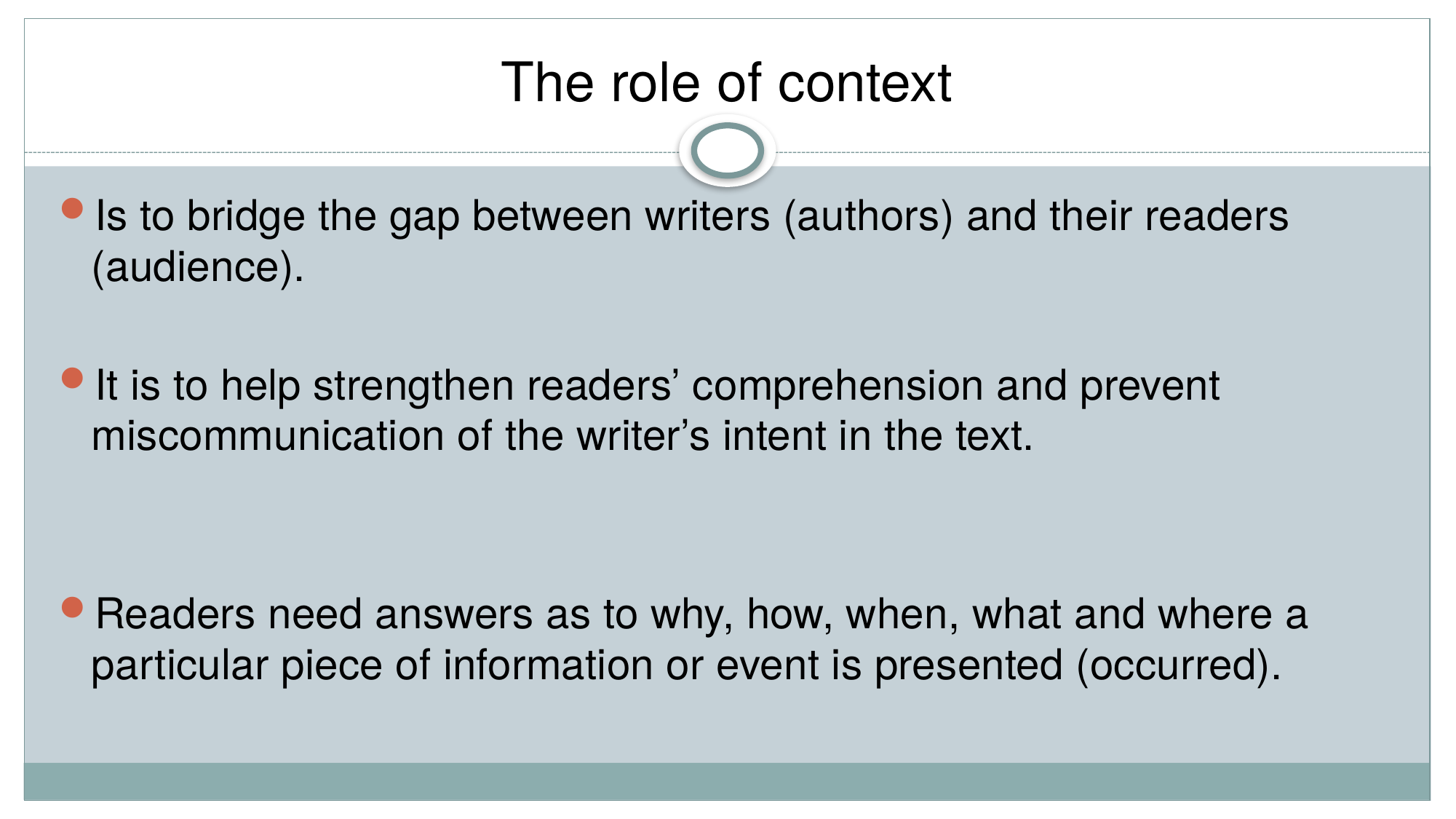

# The role of context
Is to bridge the gap between writers (authors) and their readers (audience).

It is to help strengthen readers’ comprehension and prevent miscommunication of the writer’s intent in the text.

Readers need answers as to why, how, when, what and where a particular piece of information or event is presented (occurred).